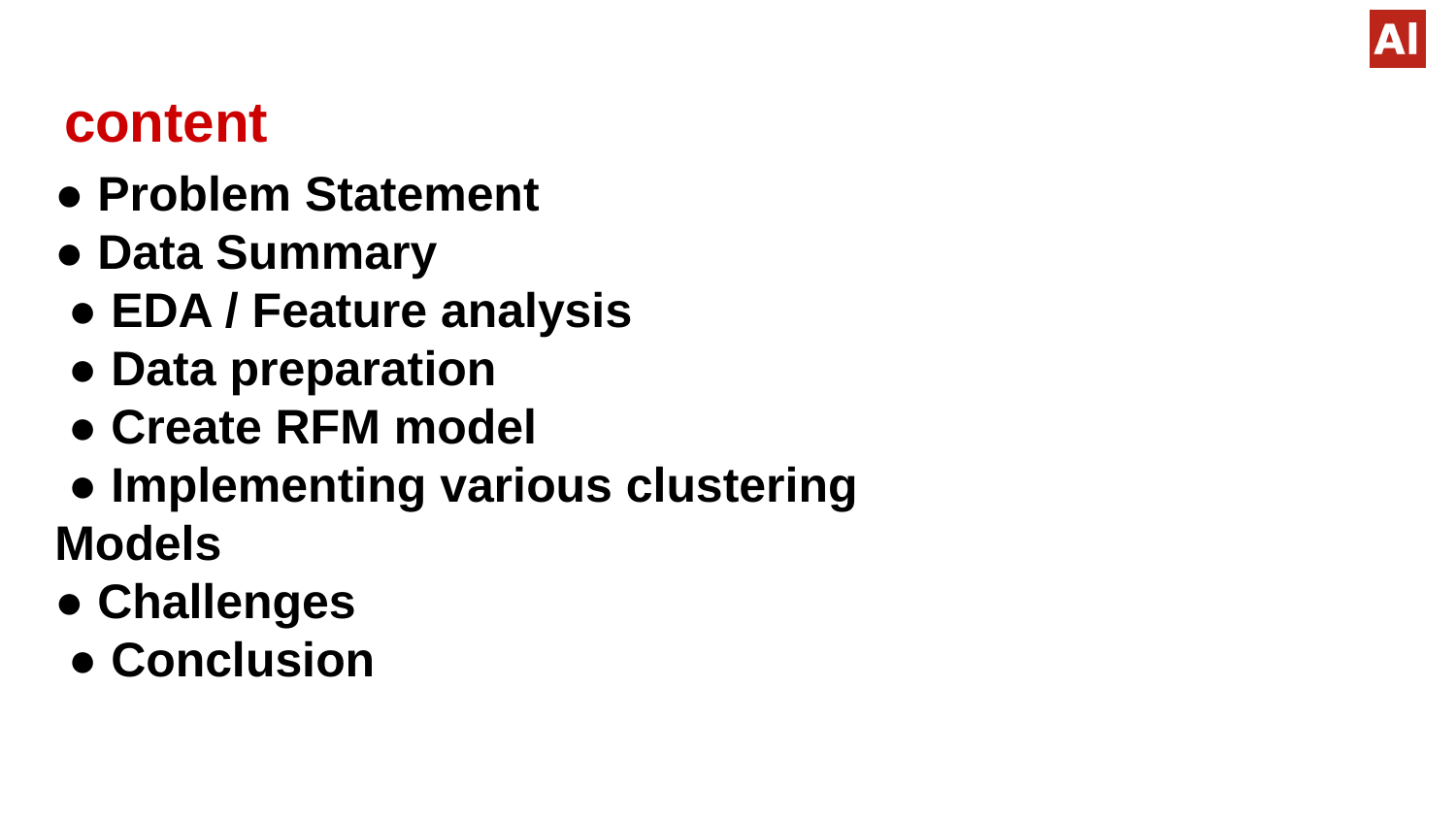

# content
● Problem Statement
● Data Summary
 ● EDA / Feature analysis
 ● Data preparation
 ● Create RFM model
 ● Implementing various clustering        Models
● Challenges
 ● Conclusion